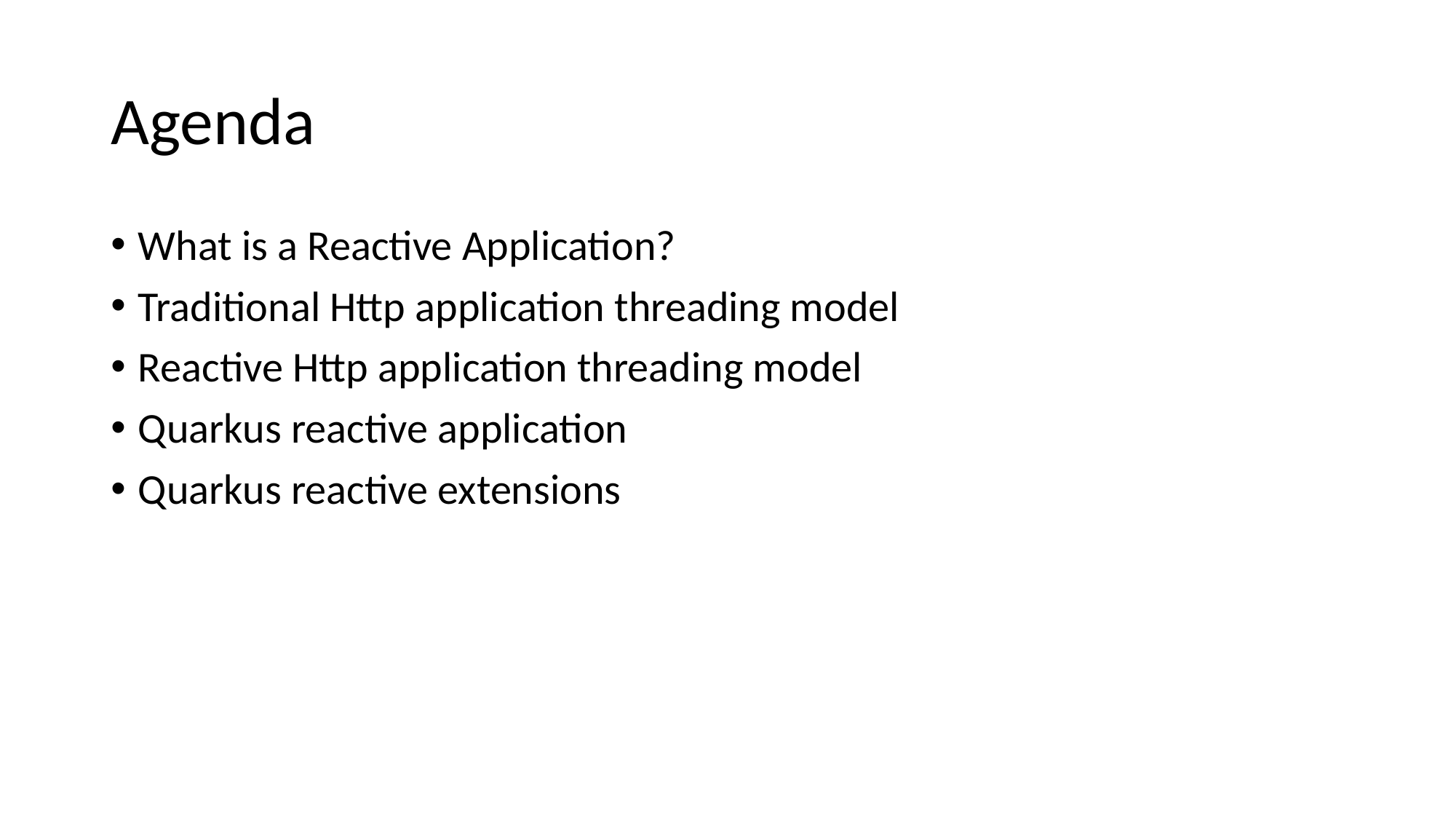

# Agenda
What is a Reactive Application?
Traditional Http application threading model
Reactive Http application threading model
Quarkus reactive application
Quarkus reactive extensions